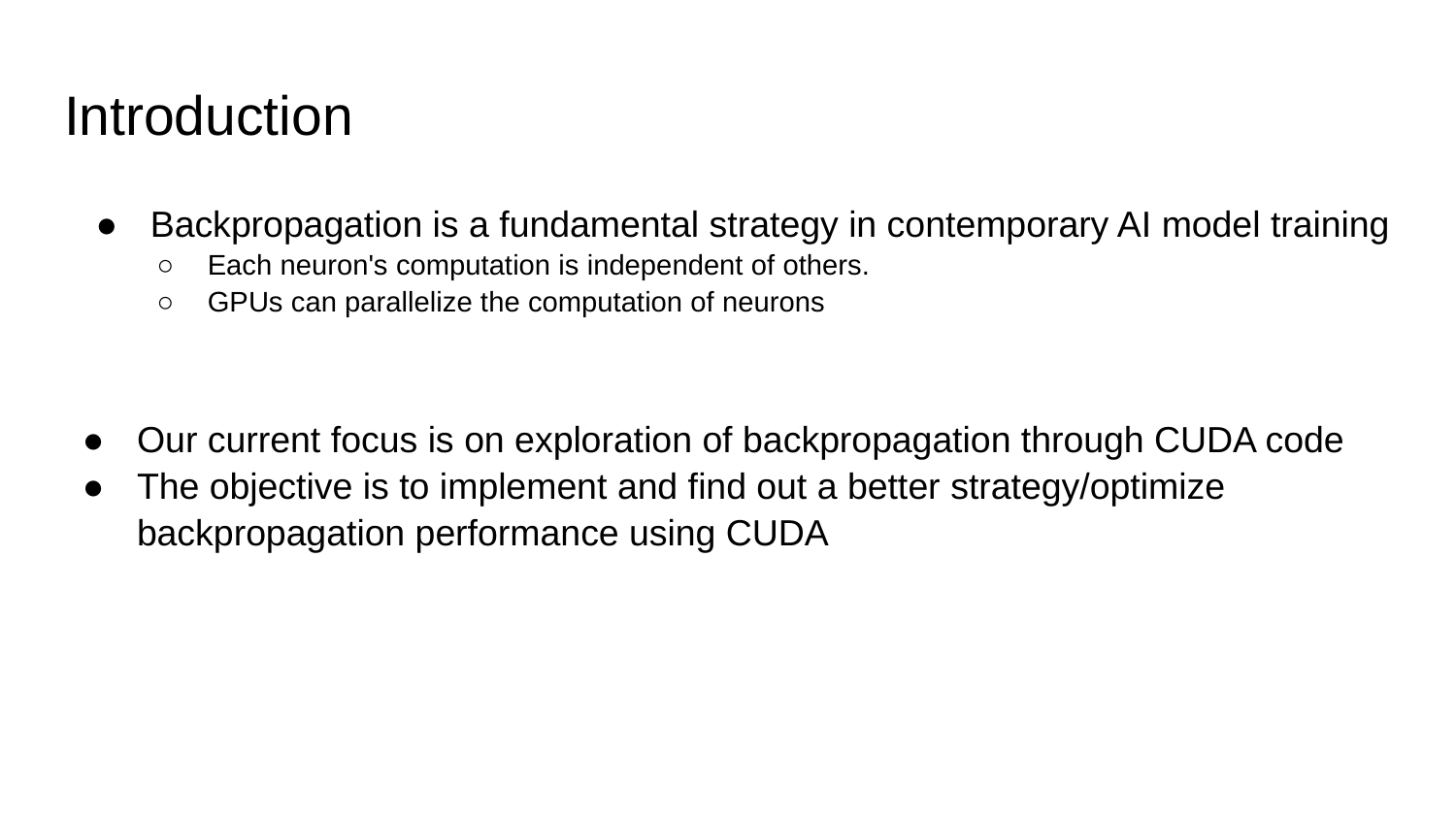

# Introduction
Backpropagation is a fundamental strategy in contemporary AI model training
Each neuron's computation is independent of others.
GPUs can parallelize the computation of neurons

Our current focus is on exploration of backpropagation through CUDA code
The objective is to implement and find out a better strategy/optimize backpropagation performance using CUDA